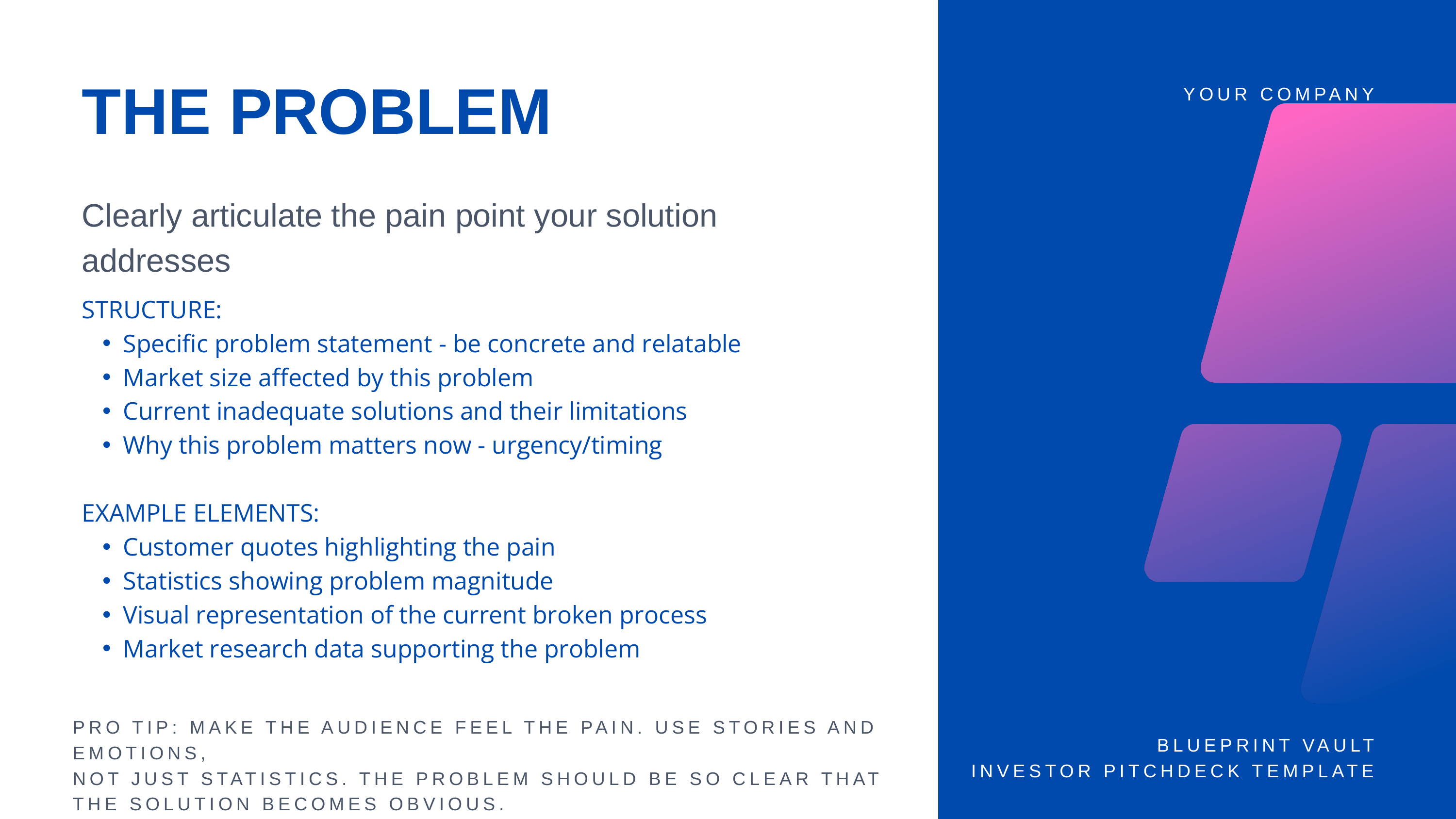

THE PROBLEM
YOUR COMPANY

Clearly articulate the pain point your solution addresses
STRUCTURE:
Specific problem statement - be concrete and relatable
Market size affected by this problem
Current inadequate solutions and their limitations
Why this problem matters now - urgency/timing

EXAMPLE ELEMENTS:
Customer quotes highlighting the pain
Statistics showing problem magnitude
Visual representation of the current broken process
Market research data supporting the problem
PRO TIP: MAKE THE AUDIENCE FEEL THE PAIN. USE STORIES AND EMOTIONS,
NOT JUST STATISTICS. THE PROBLEM SHOULD BE SO CLEAR THAT THE SOLUTION BECOMES OBVIOUS.
BLUEPRINT VAULT
INVESTOR PITCHDECK TEMPLATE